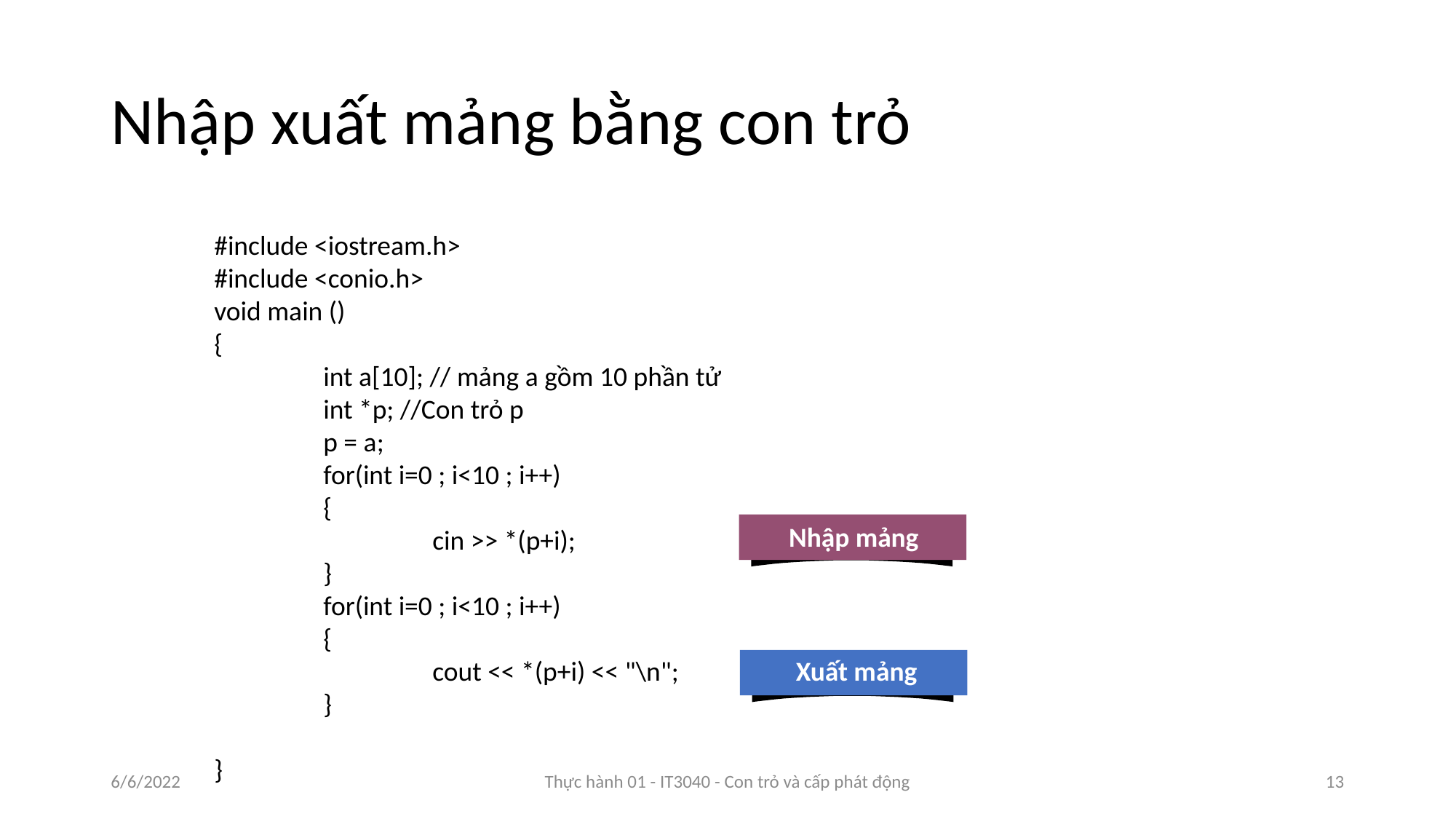

# Nhập xuất mảng bằng con trỏ
#include <iostream.h>
#include <conio.h>
void main ()
{
	int a[10]; // mảng a gồm 10 phần tử
	int *p; //Con trỏ p
	p = a;
	for(int i=0 ; i<10 ; i++)
	{
		cin >> *(p+i);
	}
	for(int i=0 ; i<10 ; i++)
	{
		cout << *(p+i) << "\n";
	}

}

Nhập mảng
Xuất mảng

6/6/2022
Thực hành 01 - IT3040 - Con trỏ và cấp phát động
13